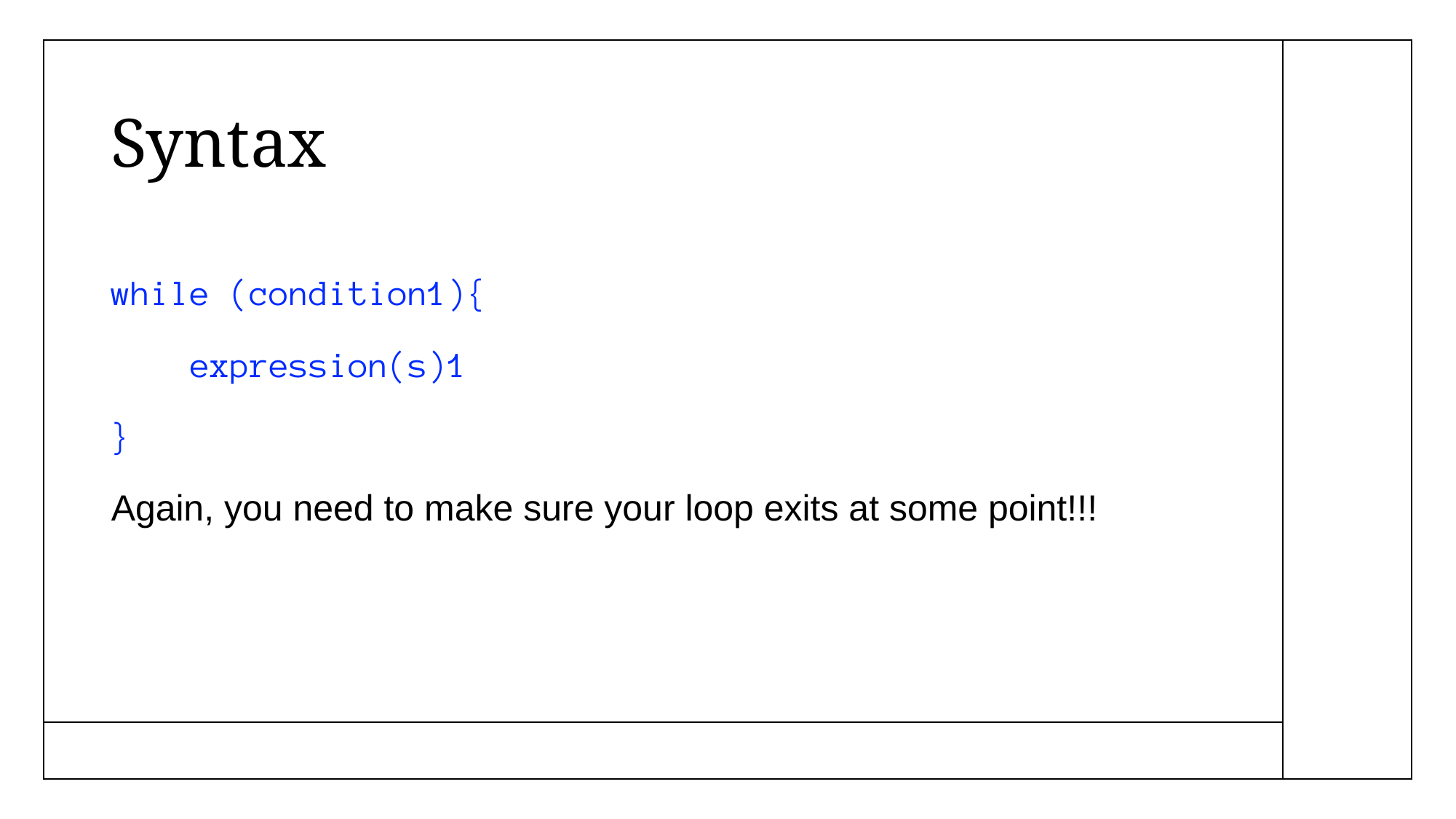

# Syntax
while (condition1){
    expression(s)1
}
Again, you need to make sure your loop exits at some point!!!